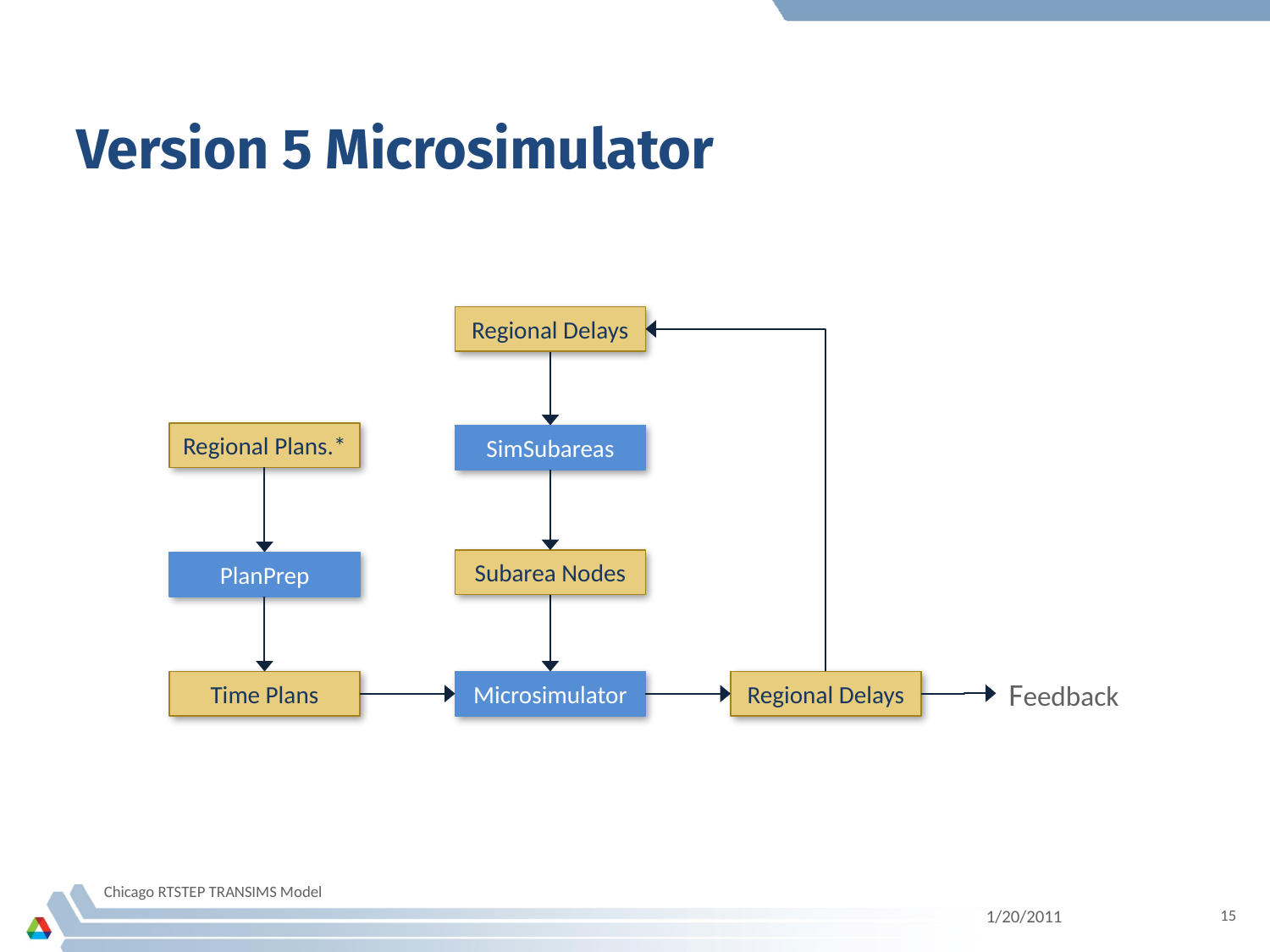

# Version 5 Microsimulator
Regional Delays
Regional Plans.*
SimSubareas
Subarea Nodes
PlanPrep
Feedback
Time Plans
Microsimulator
Regional Delays
Chicago RTSTEP TRANSIMS Model
1/20/2011
15